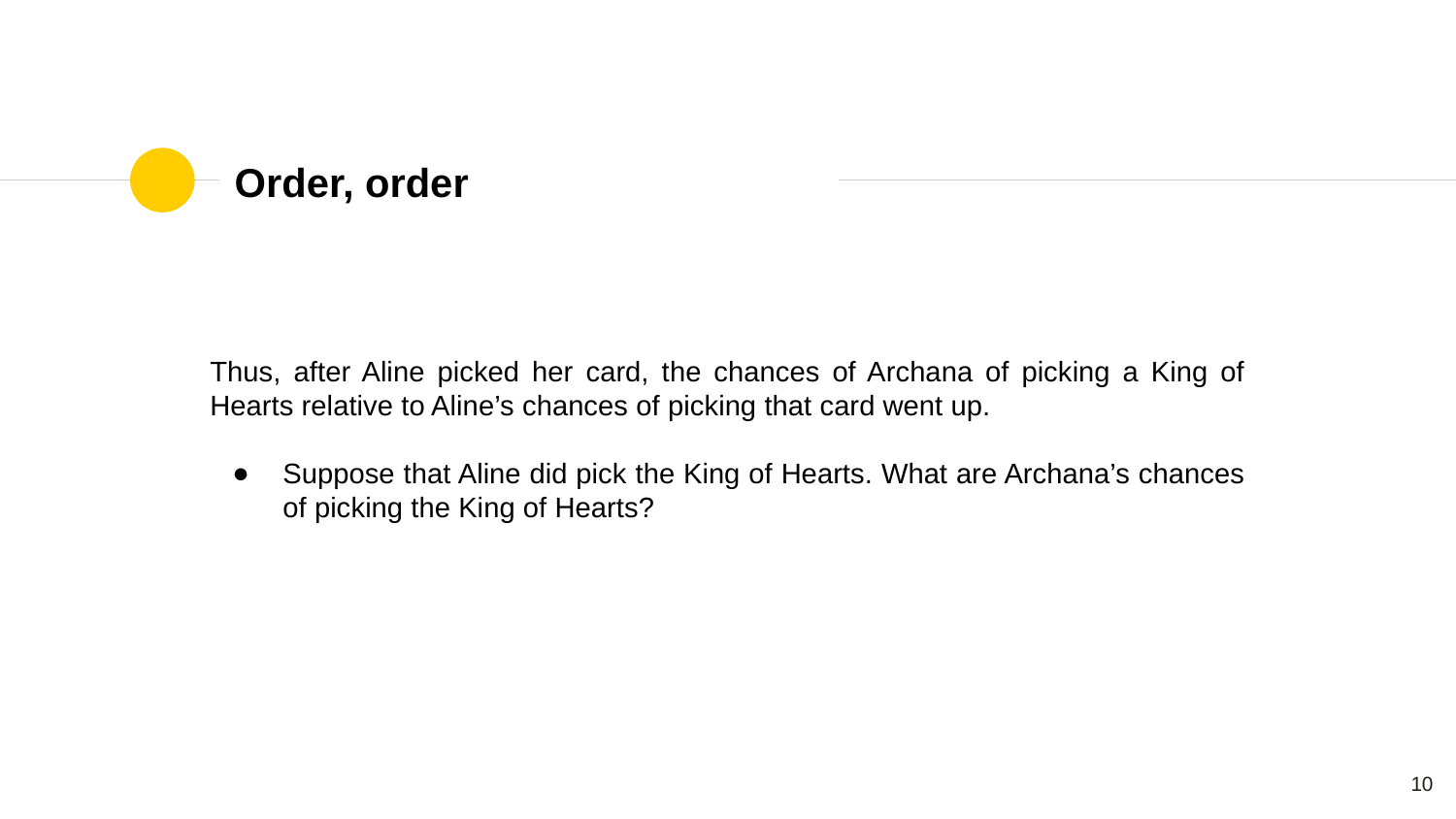

# Order, order

Thus, after Aline picked her card, the chances of Archana of picking a King of Hearts relative to Aline’s chances of picking that card went up.

Suppose that Aline did pick the King of Hearts. What are Archana’s chances of picking the King of Hearts?

10